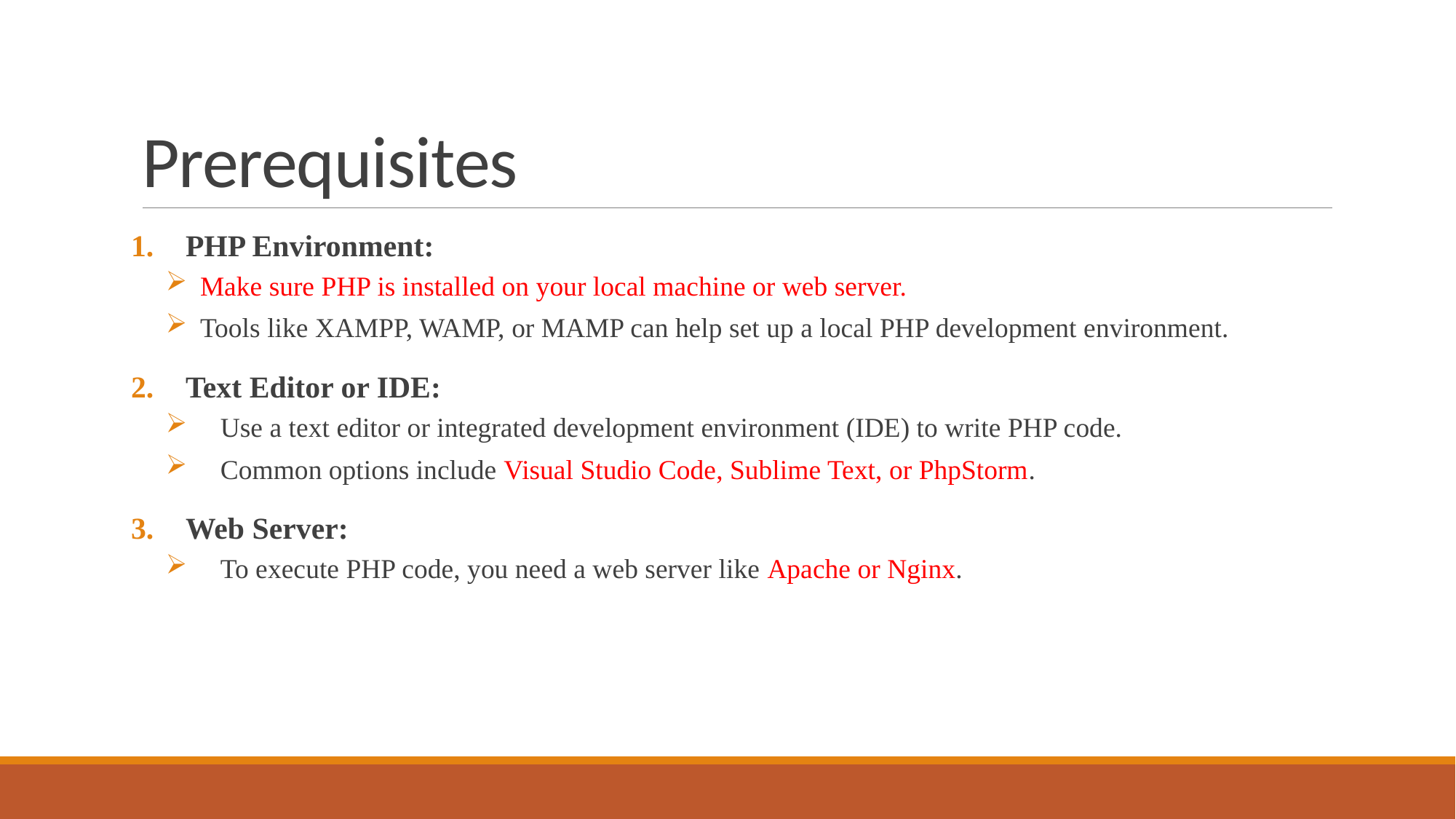

# Prerequisites
PHP Environment:
Make sure PHP is installed on your local machine or web server.
Tools like XAMPP, WAMP, or MAMP can help set up a local PHP development environment.
Text Editor or IDE:
Use a text editor or integrated development environment (IDE) to write PHP code.
Common options include Visual Studio Code, Sublime Text, or PhpStorm.
Web Server:
To execute PHP code, you need a web server like Apache or Nginx.